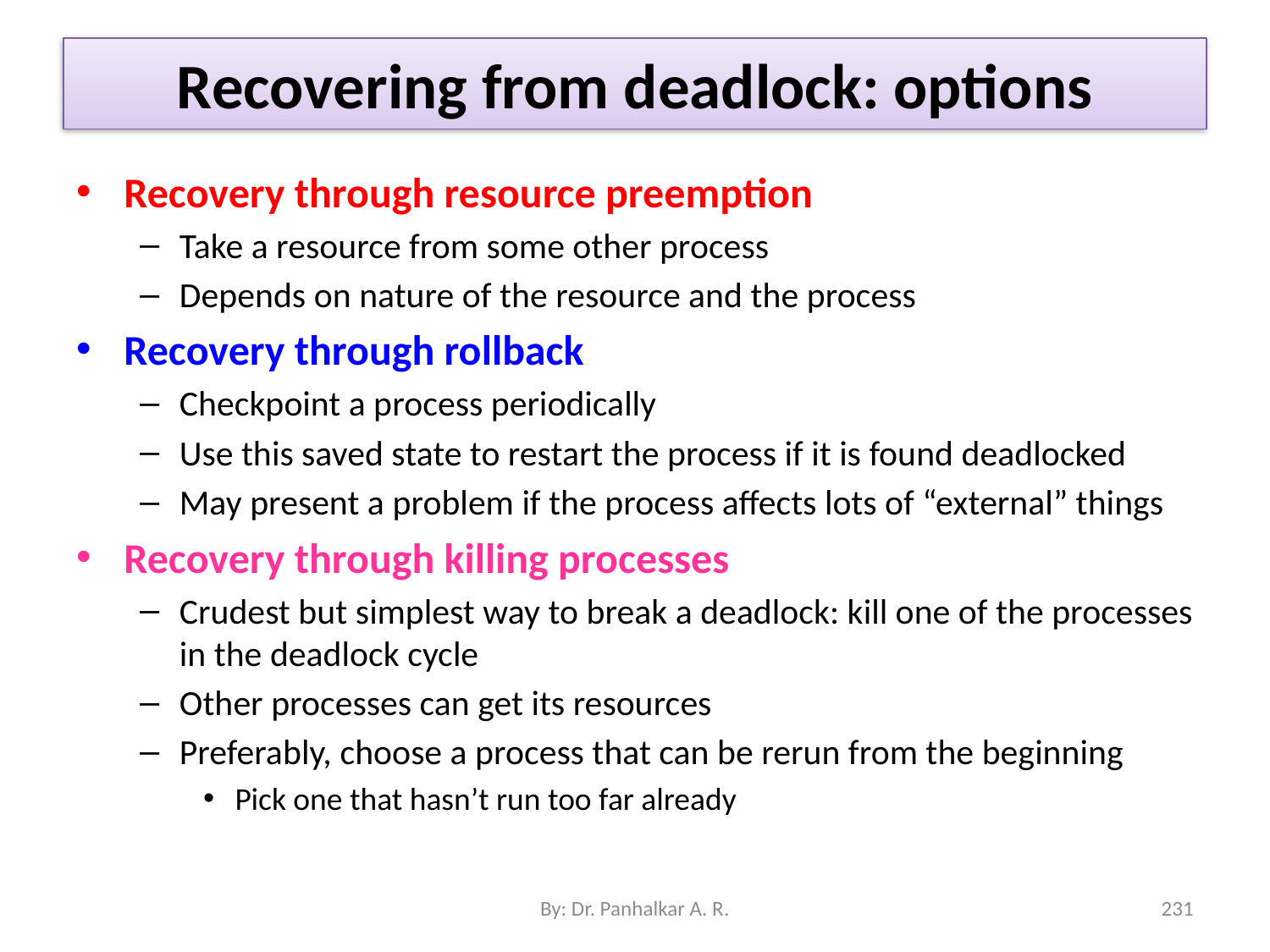

# Recovering from deadlock: options
Recovery through resource preemption
Take a resource from some other process
Depends on nature of the resource and the process
Recovery through rollback
Checkpoint a process periodically
Use this saved state to restart the process if it is found deadlocked
May present a problem if the process affects lots of “external” things
Recovery through killing processes
Crudest but simplest way to break a deadlock: kill one of the processes in the deadlock cycle
Other processes can get its resources
Preferably, choose a process that can be rerun from the beginning
Pick one that hasn’t run too far already
By: Dr. Panhalkar A. R.
231